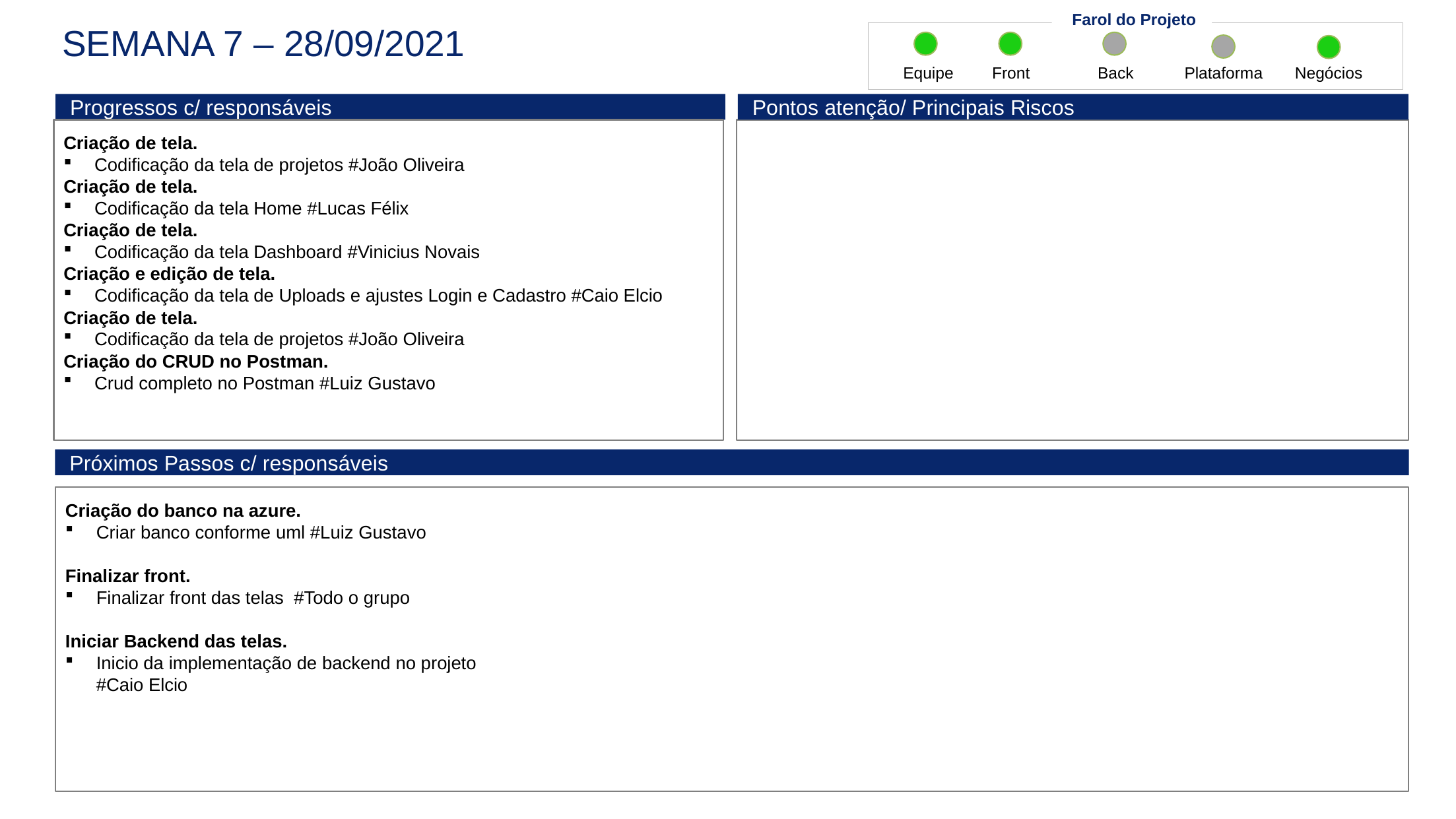

Farol do Projeto
# SEMANA 7 – 28/09/2021

Equipe
Front
Back
Plataforma
Negócios
Progressos c/ responsáveis
Pontos atenção/ Principais Riscos
Criação de tela.
Codificação da tela de projetos #João Oliveira
Criação de tela.
Codificação da tela Home #Lucas Félix
Criação de tela.
Codificação da tela Dashboard #Vinicius Novais
Criação e edição de tela.
Codificação da tela de Uploads e ajustes Login e Cadastro #Caio Elcio
Criação de tela.
Codificação da tela de projetos #João Oliveira
Criação do CRUD no Postman.
Crud completo no Postman #Luiz Gustavo

Próximos Passos c/ responsáveis
Criação do banco na azure.
Criar banco conforme uml #Luiz Gustavo

Finalizar front.
Finalizar front das telas  #Todo o grupo

Iniciar Backend das telas.
Inicio da implementação de backend no projeto #Caio Elcio